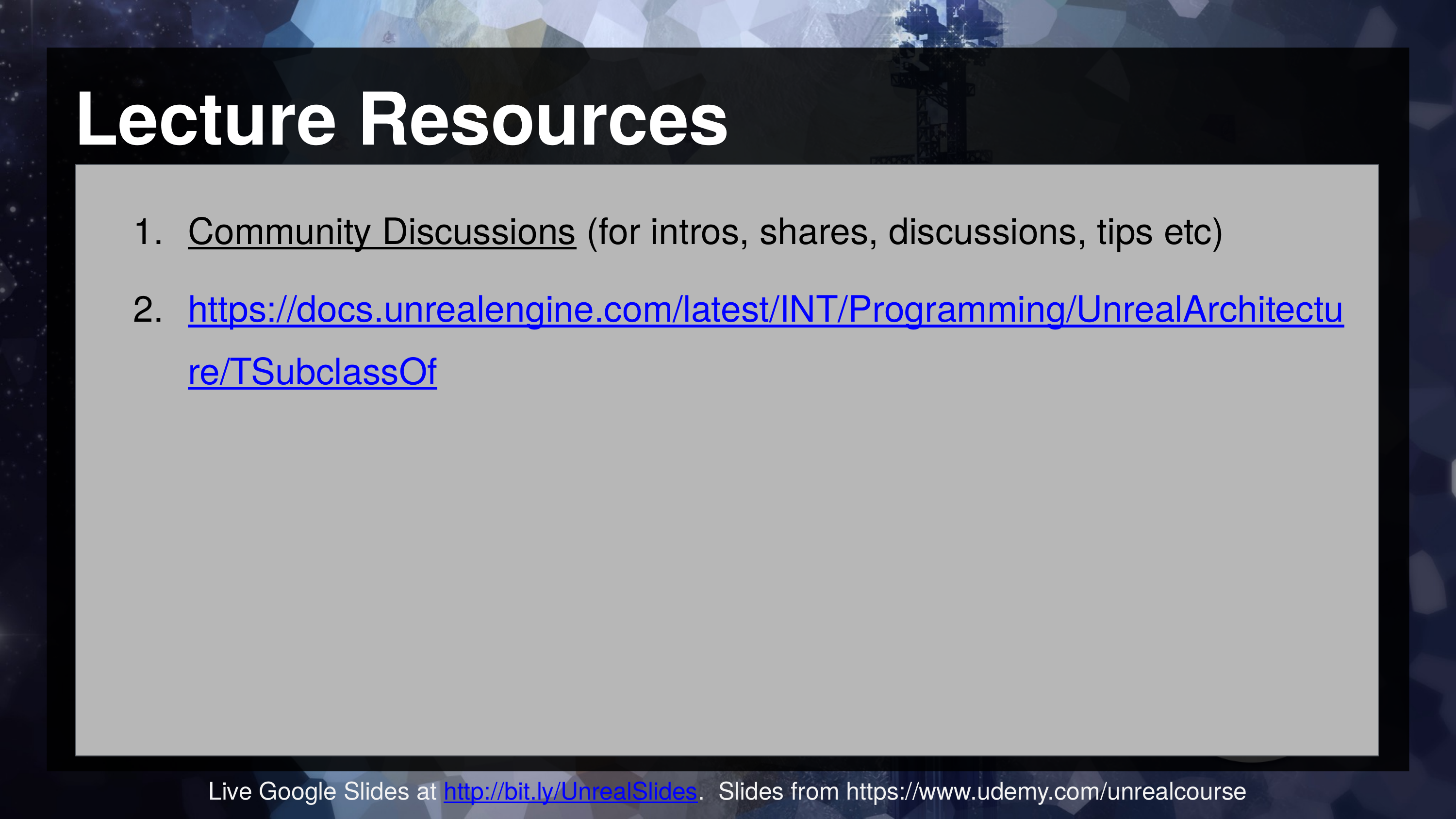

# Lecture Resources

Community Discussions (for intros, shares, discussions, tips etc)
https://docs.unrealengine.com/latest/INT/Programming/UnrealArchitecture/TSubclassOf